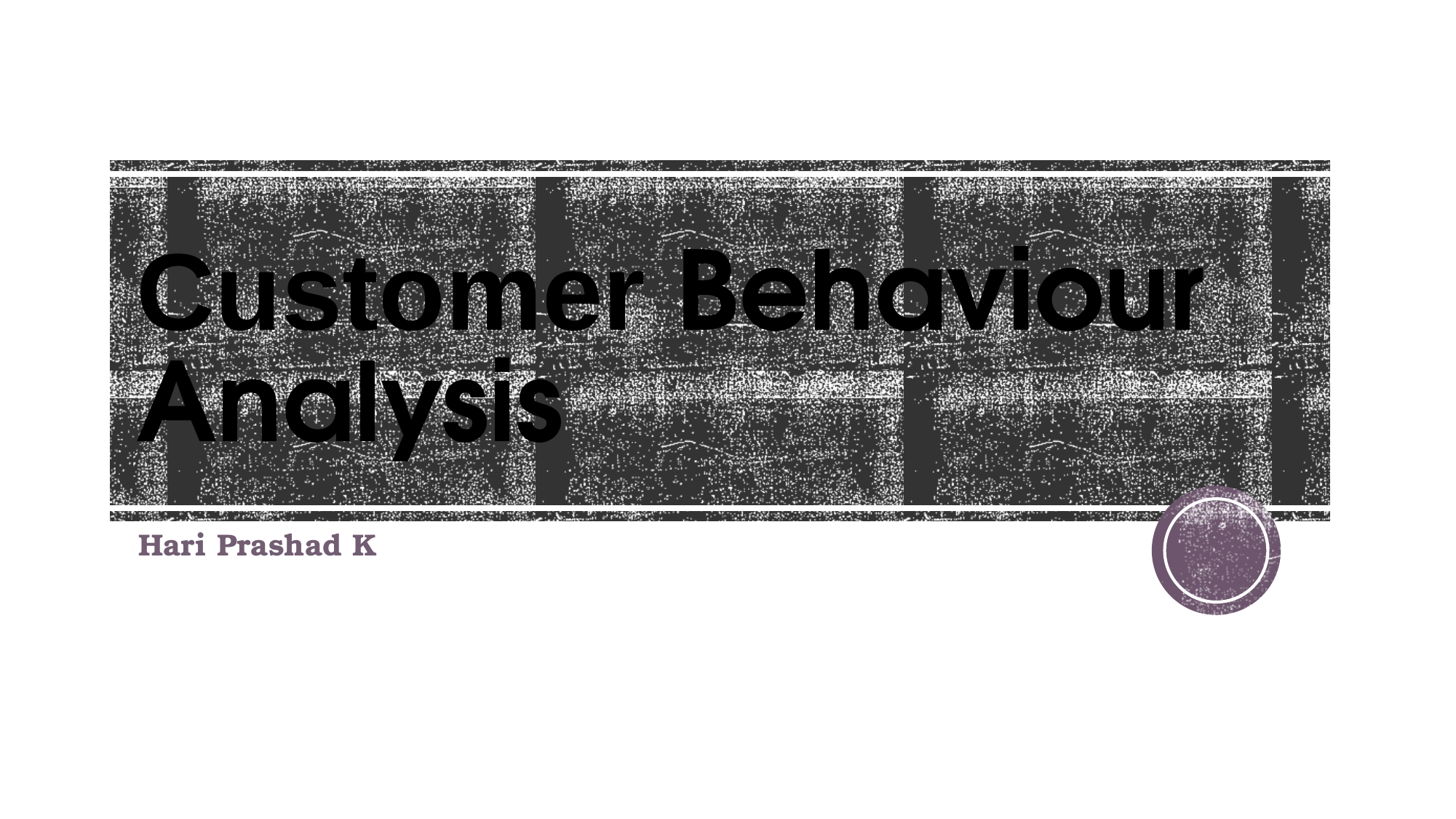

# Customer Behaviour Analysis
Hari Prashad K